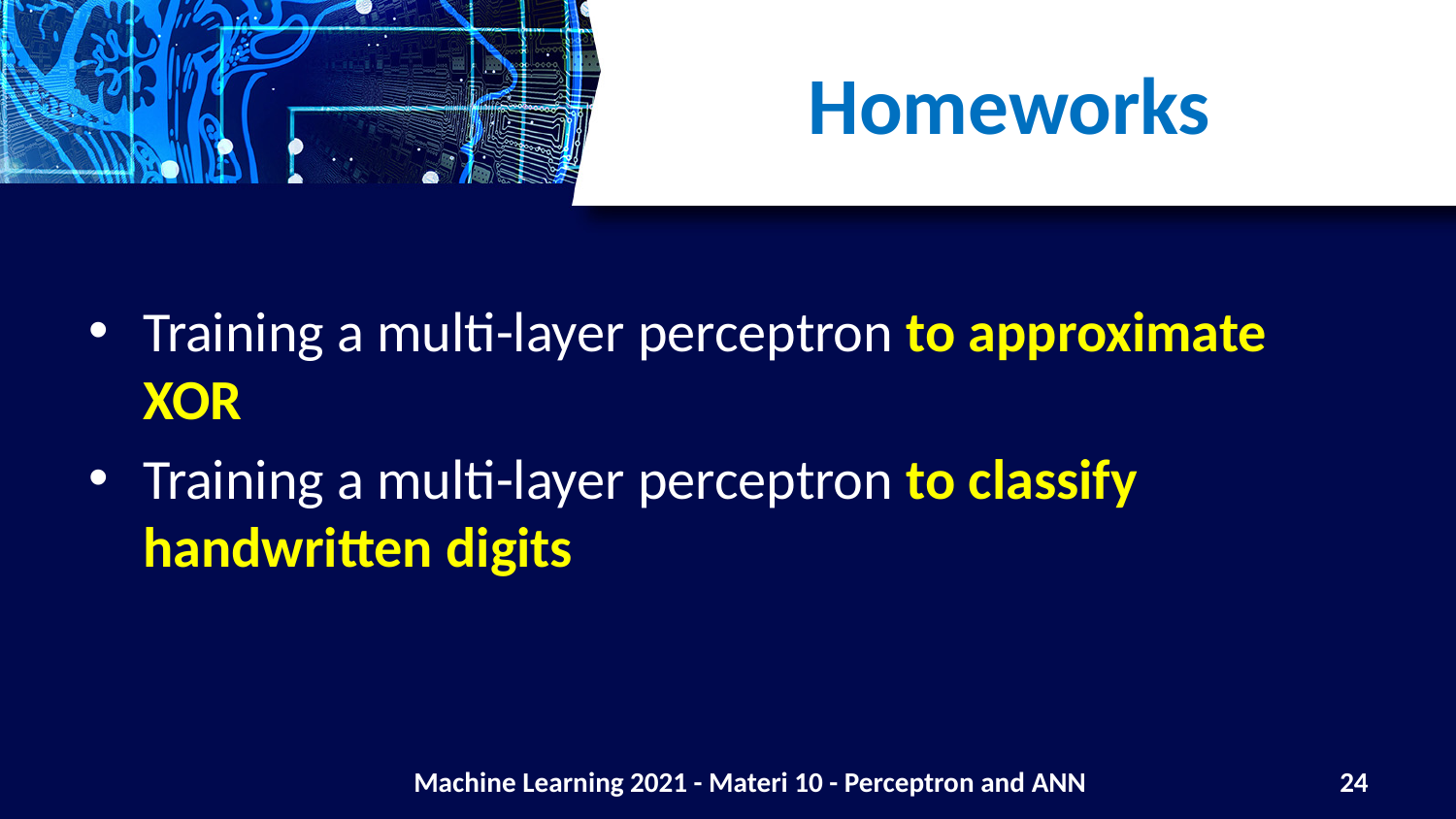

# Homeworks

Training a multi-layer perceptron to approximate XOR
Training a multi-layer perceptron to classify handwritten digits
Machine Learning 2021 - Materi 10 - Perceptron and ANN
24